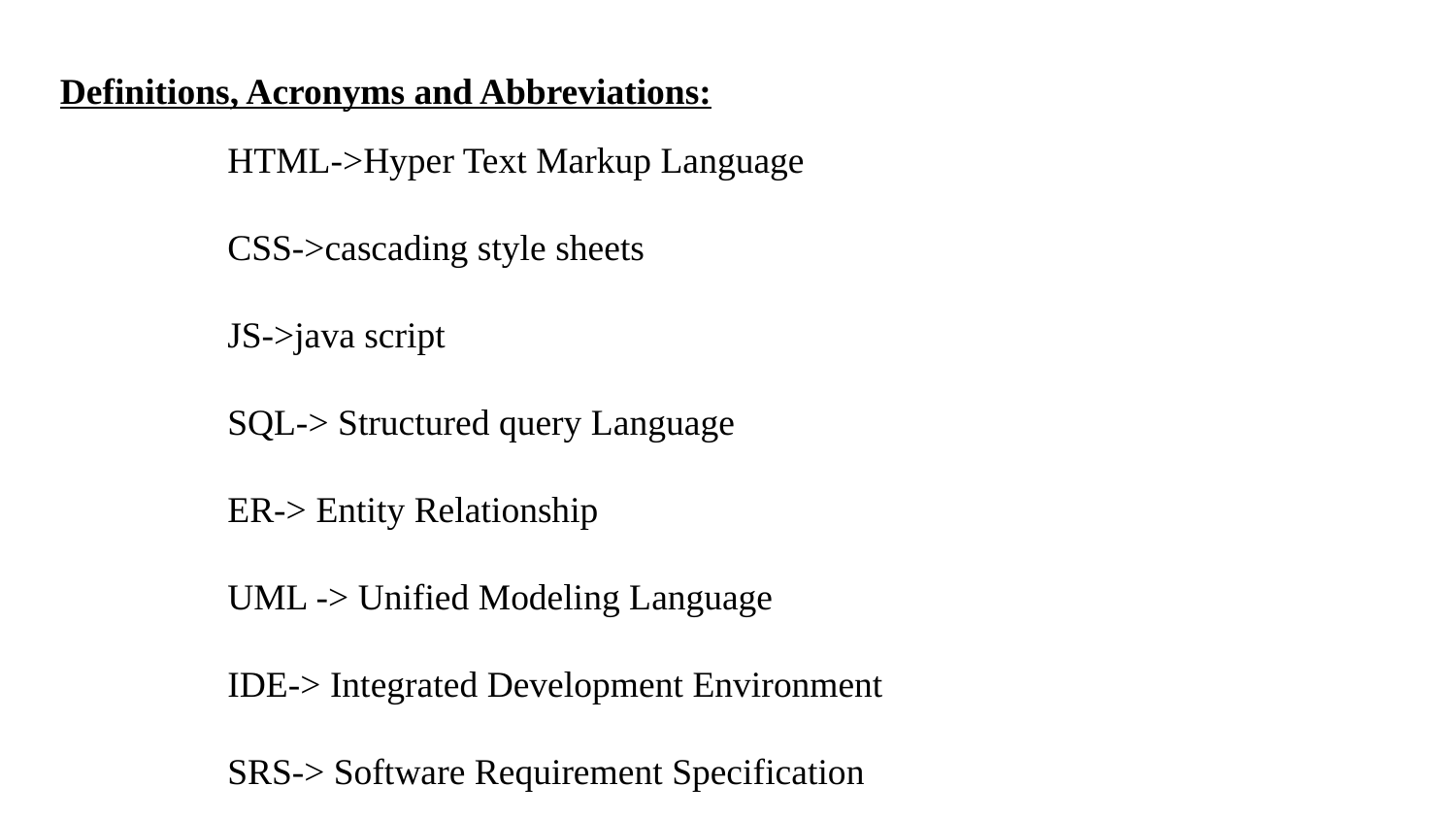

# Definitions, Acronyms and Abbreviations:
HTML->Hyper Text Markup Language

CSS->cascading style sheets

JS->java script

SQL-> Structured query Language

ER-> Entity Relationship

UML -> Unified Modeling Language

IDE-> Integrated Development Environment

SRS-> Software Requirement Specification